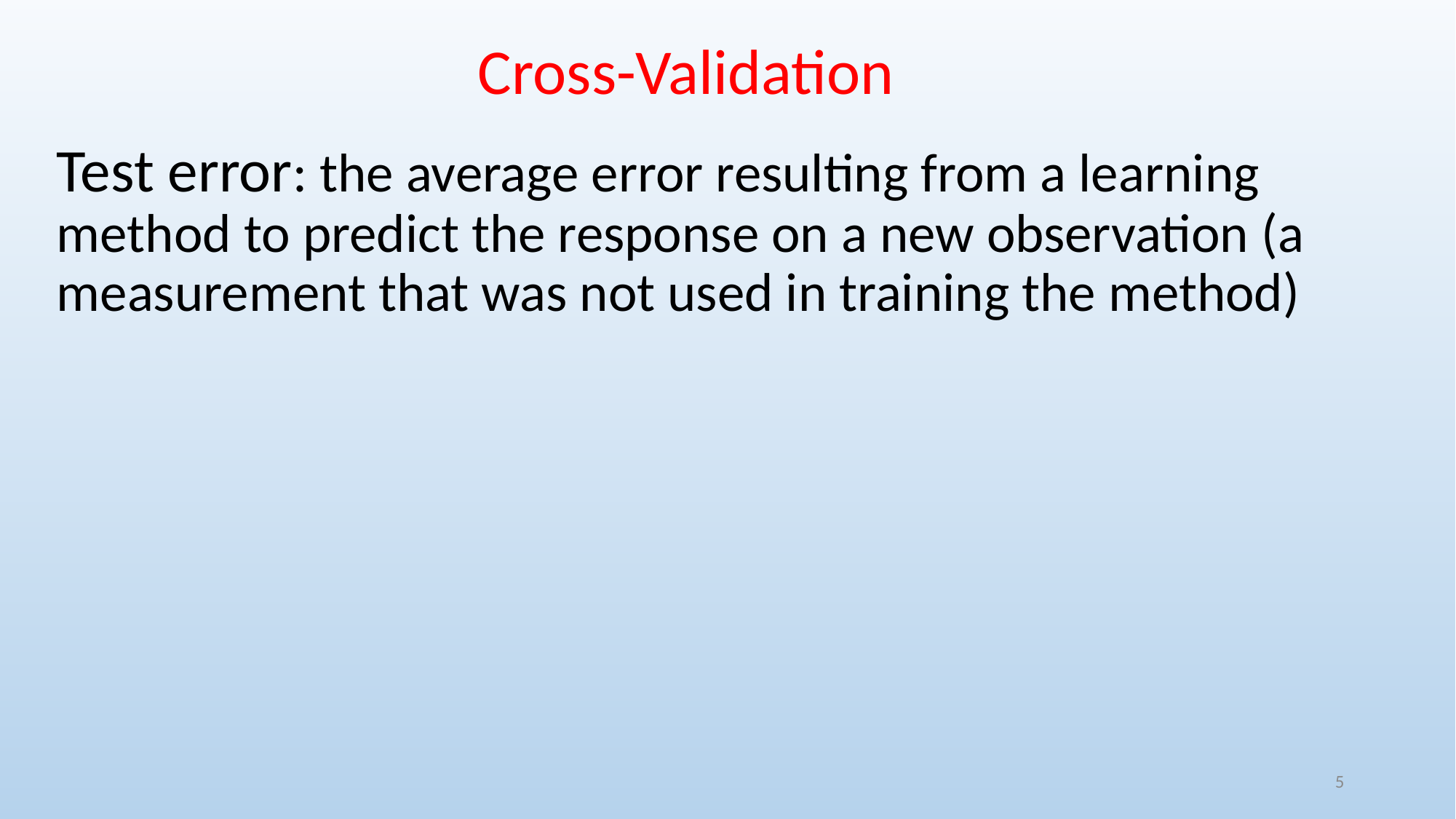

Cross-Validation
# Test error: the average error resulting from a learning method to predict the response on a new observation (a measurement that was not used in training the method)

5